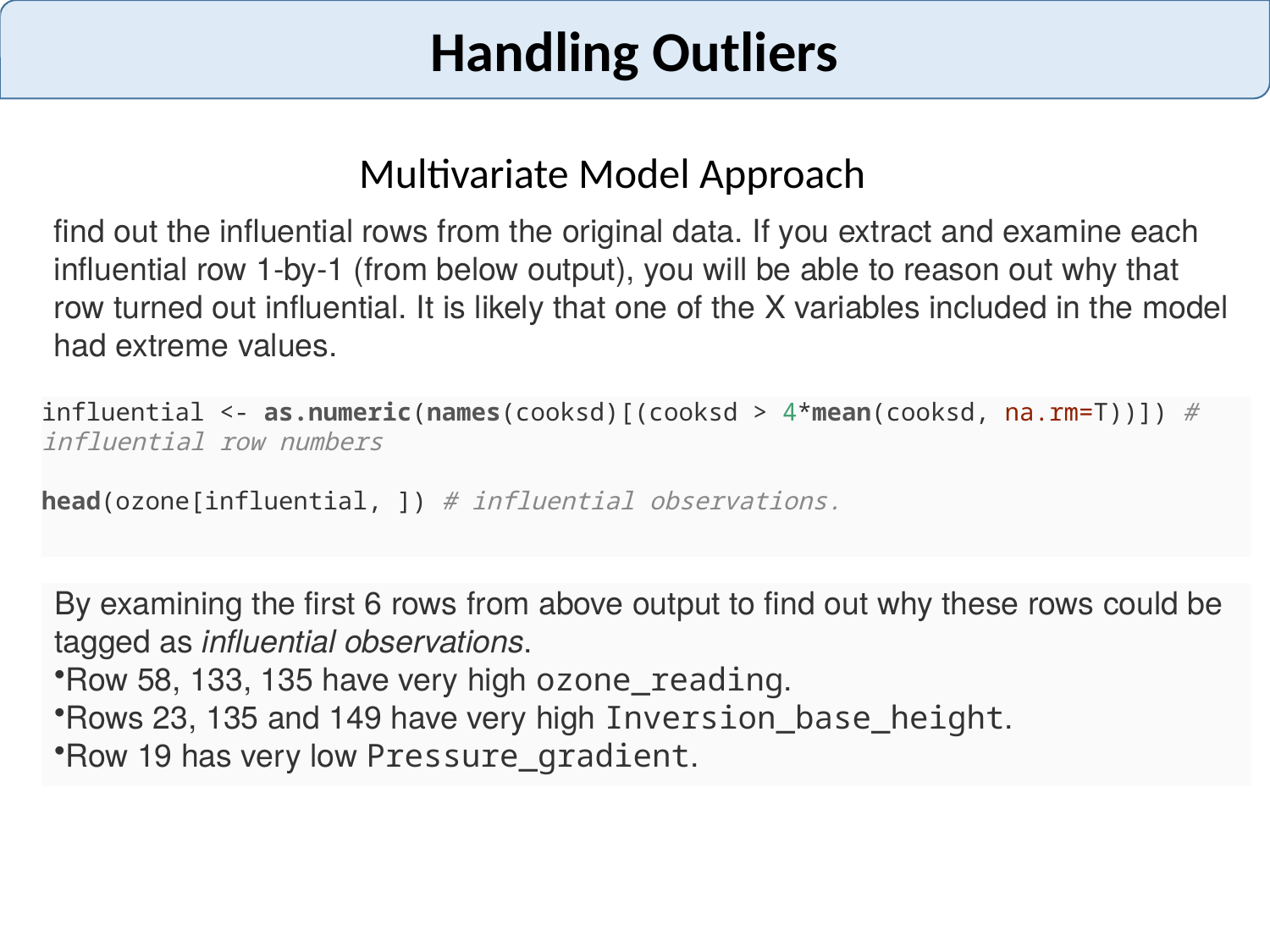

Handling Outliers

Multivariate Model Approach
find out the influential rows from the original data. If you extract and examine each influential row 1-by-1 (from below output), you will be able to reason out why that row turned out influential. It is likely that one of the X variables included in the model had extreme values.
influential <- as.numeric(names(cooksd)[(cooksd > 4*mean(cooksd, na.rm=T))]) # influential row numbers

head(ozone[influential, ]) # influential observations.

By examining the first 6 rows from above output to find out why these rows could be tagged as influential observations.
Row 58, 133, 135 have very high ozone_reading.
Rows 23, 135 and 149 have very high Inversion_base_height.
Row 19 has very low Pressure_gradient.